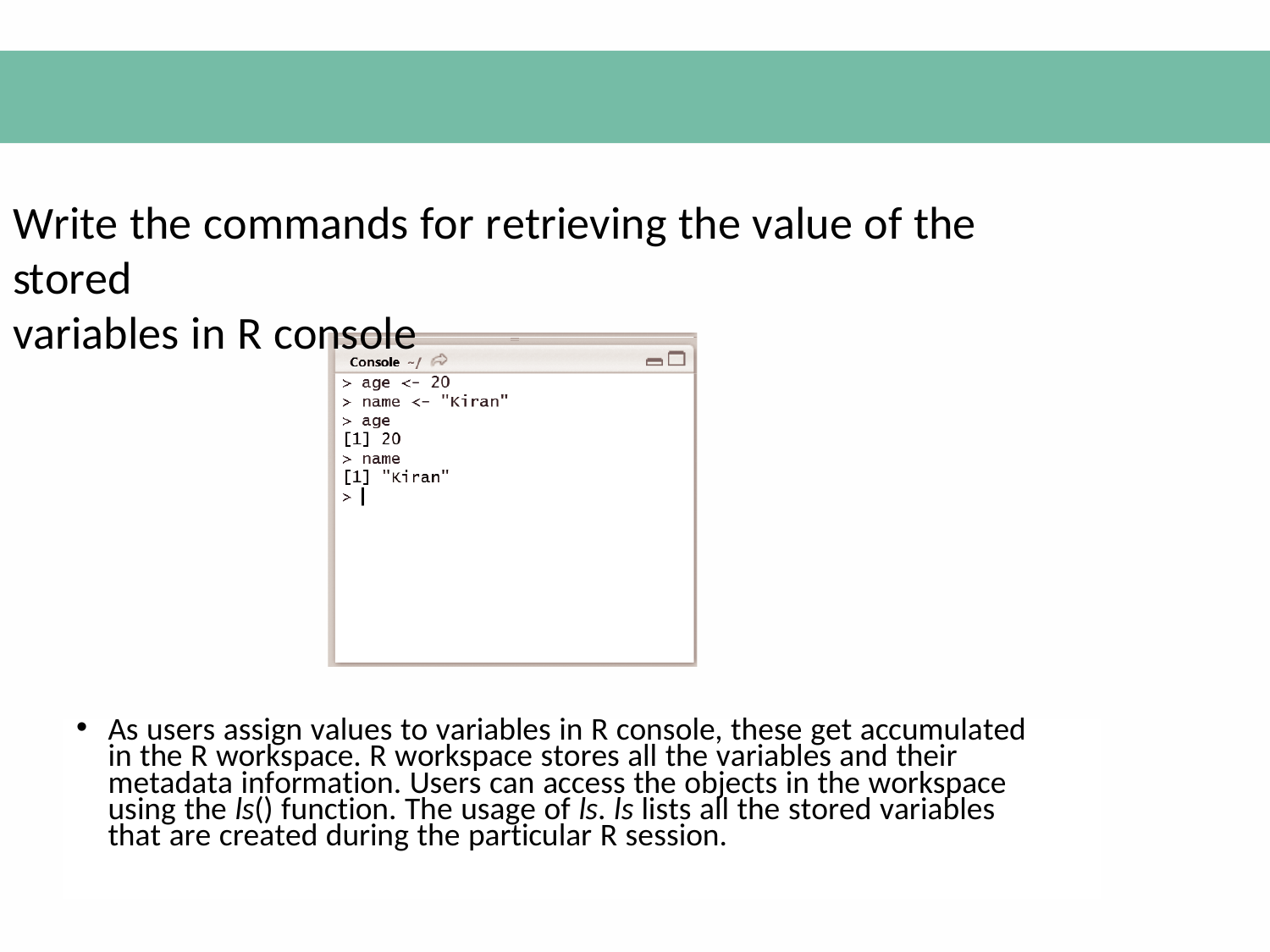

Write the commands for retrieving the value of the stored
variables in R console

As users assign values to variables in R console, these get accumulated in the R workspace. R workspace stores all the variables and their metadata information. Users can access the objects in the workspace using the ls() function. The usage of ls. ls lists all the stored variables that are created during the particular R session.